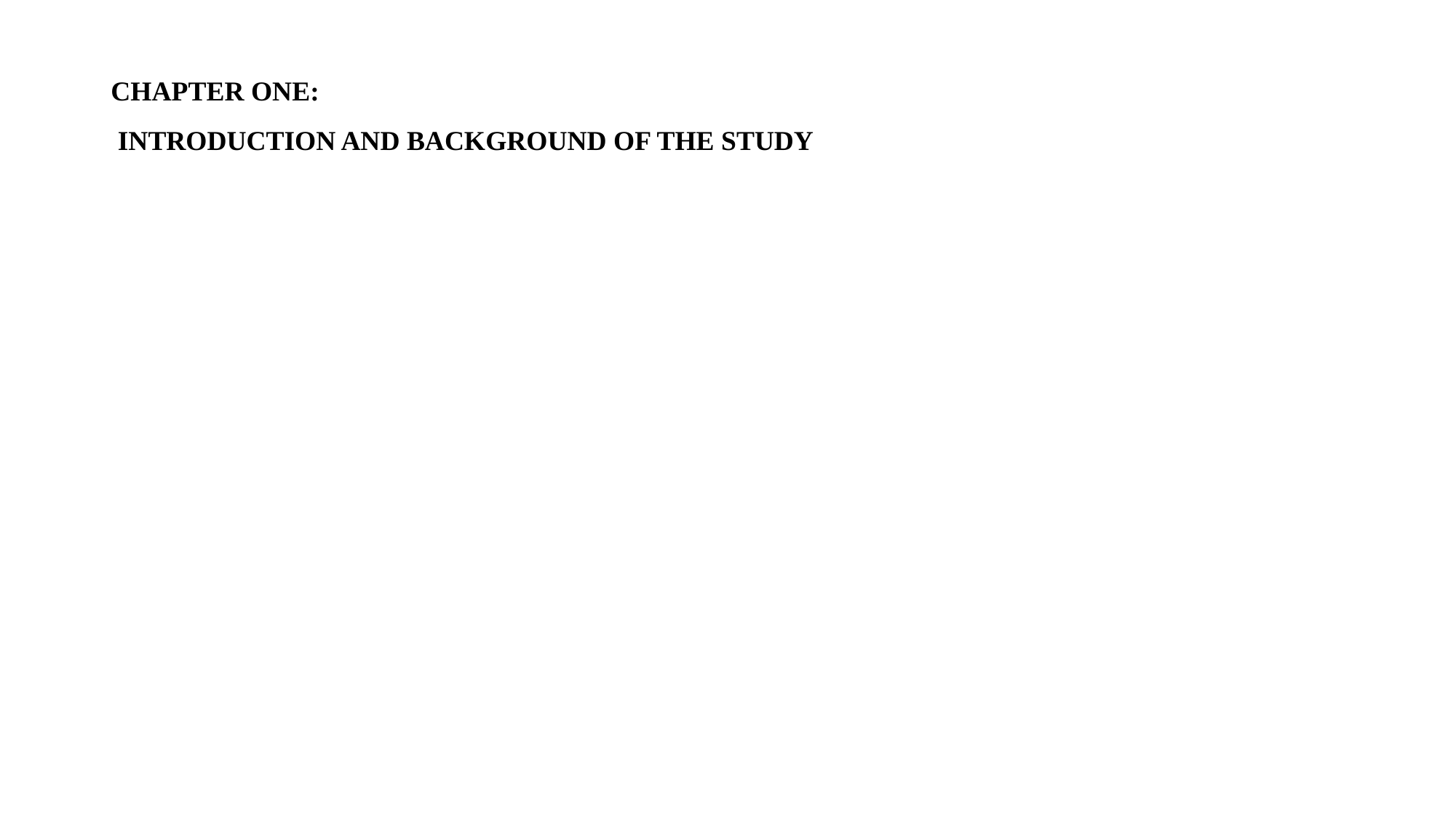

# CHAPTER ONE: INTRODUCTION AND BACKGROUND OF THE STUDY